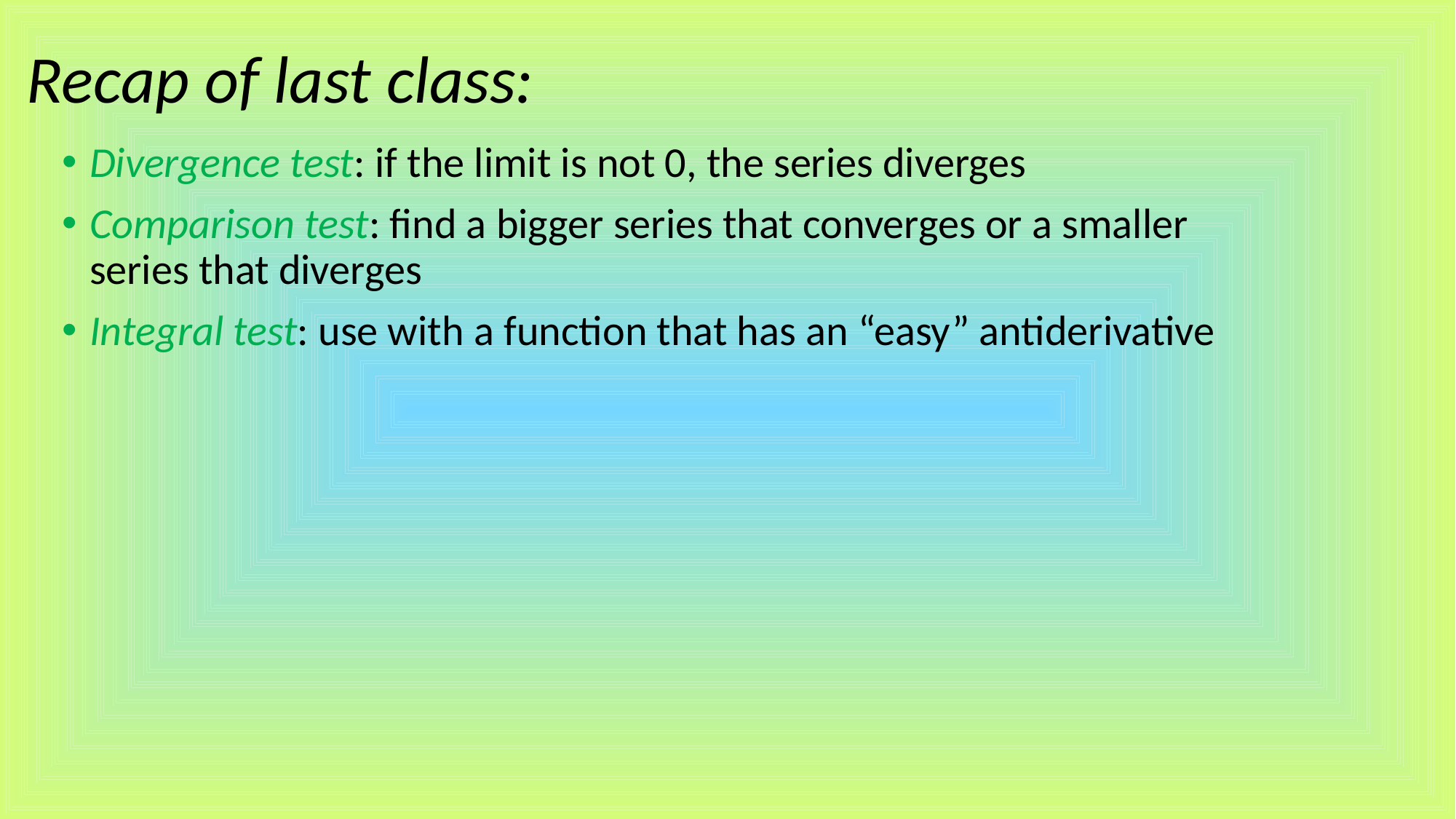

# Recap of last class:
Divergence test: if the limit is not 0, the series diverges
Comparison test: find a bigger series that converges or a smaller series that diverges
Integral test: use with a function that has an “easy” antiderivative